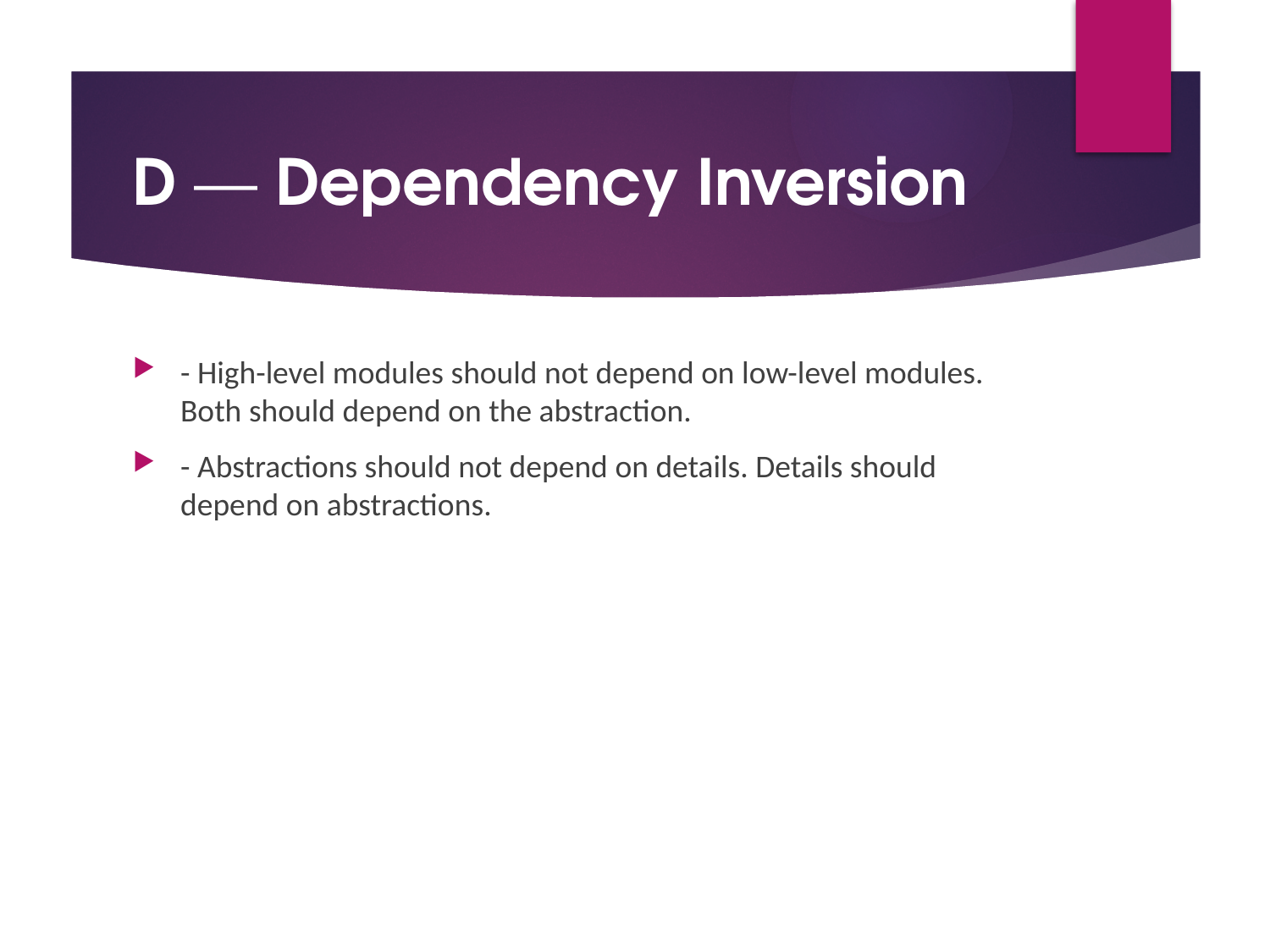

# D — Dependency Inversion
- High-level modules should not depend on low-level modules. Both should depend on the abstraction.
- Abstractions should not depend on details. Details should depend on abstractions.